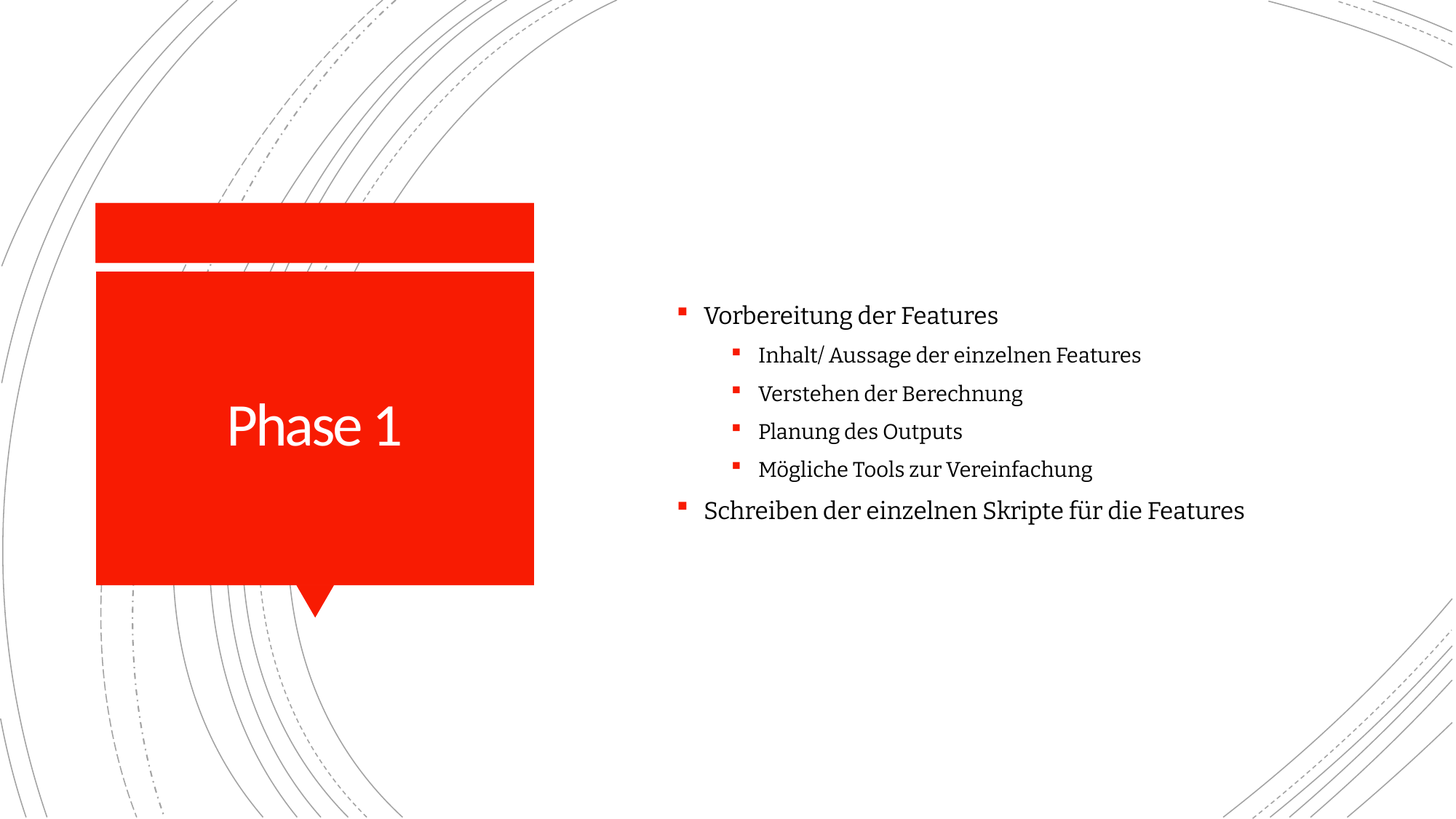

Vorbereitung der Features
Inhalt/ Aussage der einzelnen Features
Verstehen der Berechnung
Planung des Outputs
Mögliche Tools zur Vereinfachung
Schreiben der einzelnen Skripte für die Features

# Phase 1